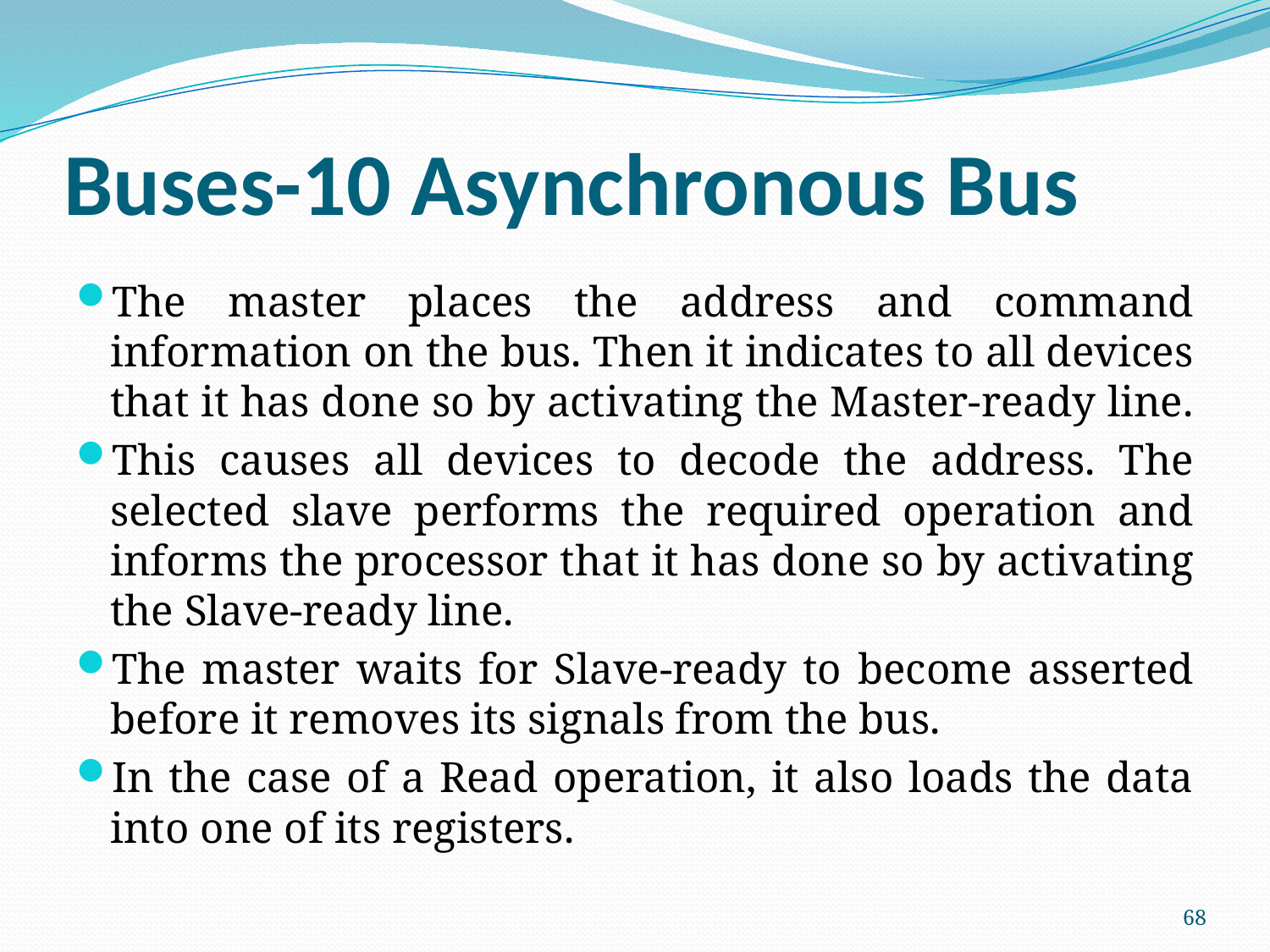

# Buses-10 Asynchronous Bus
The master places the address and command information on the bus. Then it indicates to all devices that it has done so by activating the Master-ready line.
This causes all devices to decode the address. The selected slave performs the required operation and informs the processor that it has done so by activating the Slave-ready line.
The master waits for Slave-ready to become asserted before it removes its signals from the bus.
In the case of a Read operation, it also loads the data into one of its registers.
68